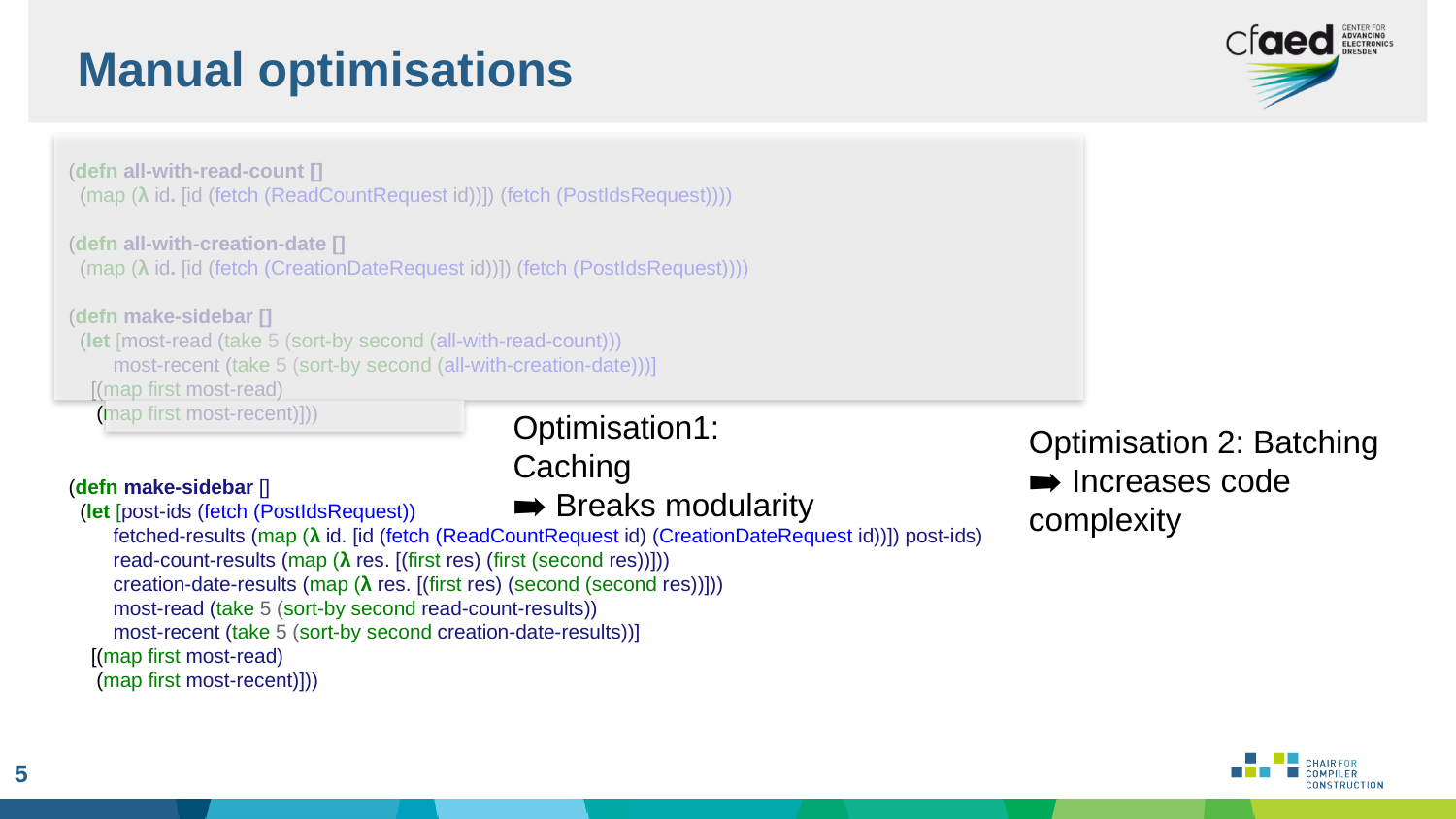

Manual optimisations

(defn all-with-read-count []
  (map (λ id. [id (fetch (ReadCountRequest id))]) (fetch (PostIdsRequest))))

(defn all-with-creation-date []
  (map (λ id. [id (fetch (CreationDateRequest id))]) (fetch (PostIdsRequest))))

(defn make-sidebar []
  (let [most-read (take 5 (sort-by second (all-with-read-count)))
        most-recent (take 5 (sort-by second (all-with-creation-date)))]
    [(map first most-read)
     (map first most-recent)]))

Optimisation1: Caching
➡ Breaks modularity
Optimisation 2: Batching
➡ Increases code complexity
(defn make-sidebar []
  (let [post-ids (fetch (PostIdsRequest))
        fetched-results (map (λ id. [id (fetch (ReadCountRequest id) (CreationDateRequest id))]) post-ids)
        read-count-results (map (λ res. [(first res) (first (second res))]))
        creation-date-results (map (λ res. [(first res) (second (second res))]))
        most-read (take 5 (sort-by second read-count-results))
        most-recent (take 5 (sort-by second creation-date-results))]
    [(map first most-read)
     (map first most-recent)]))
5